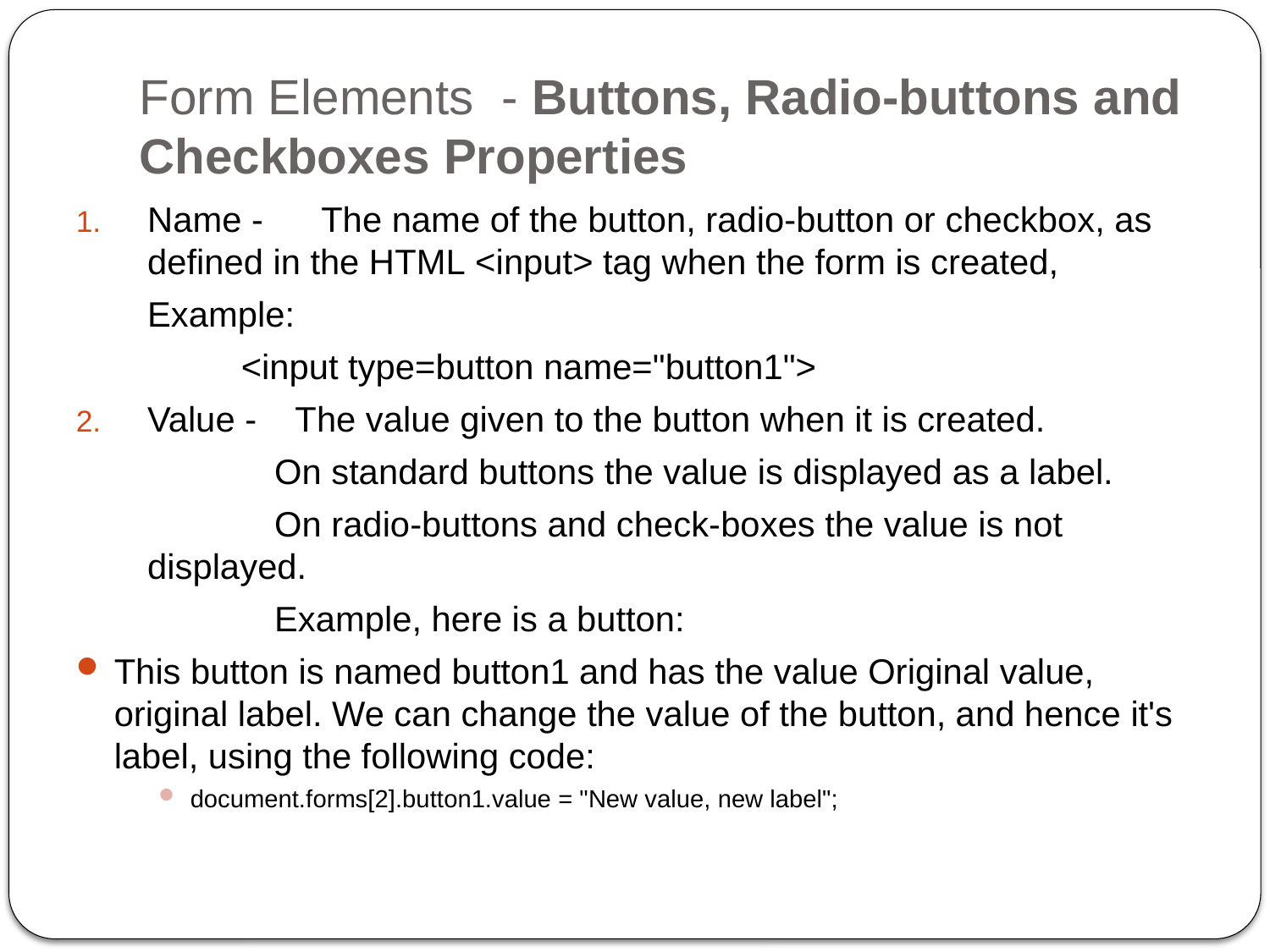

# Form Elements  - Buttons, Radio-buttons and Checkboxes Properties
Name -      The name of the button, radio-button or checkbox, as defined in the HTML <input> tag when the form is created,
	Example:
		<input type=button name="button1">
Value -    The value given to the button when it is created.
		On standard buttons the value is displayed as a label.
		On radio-buttons and check-boxes the value is not displayed.
		Example, here is a button:
This button is named button1 and has the value Original value, original label. We can change the value of the button, and hence it's label, using the following code:
document.forms[2].button1.value = "New value, new label";